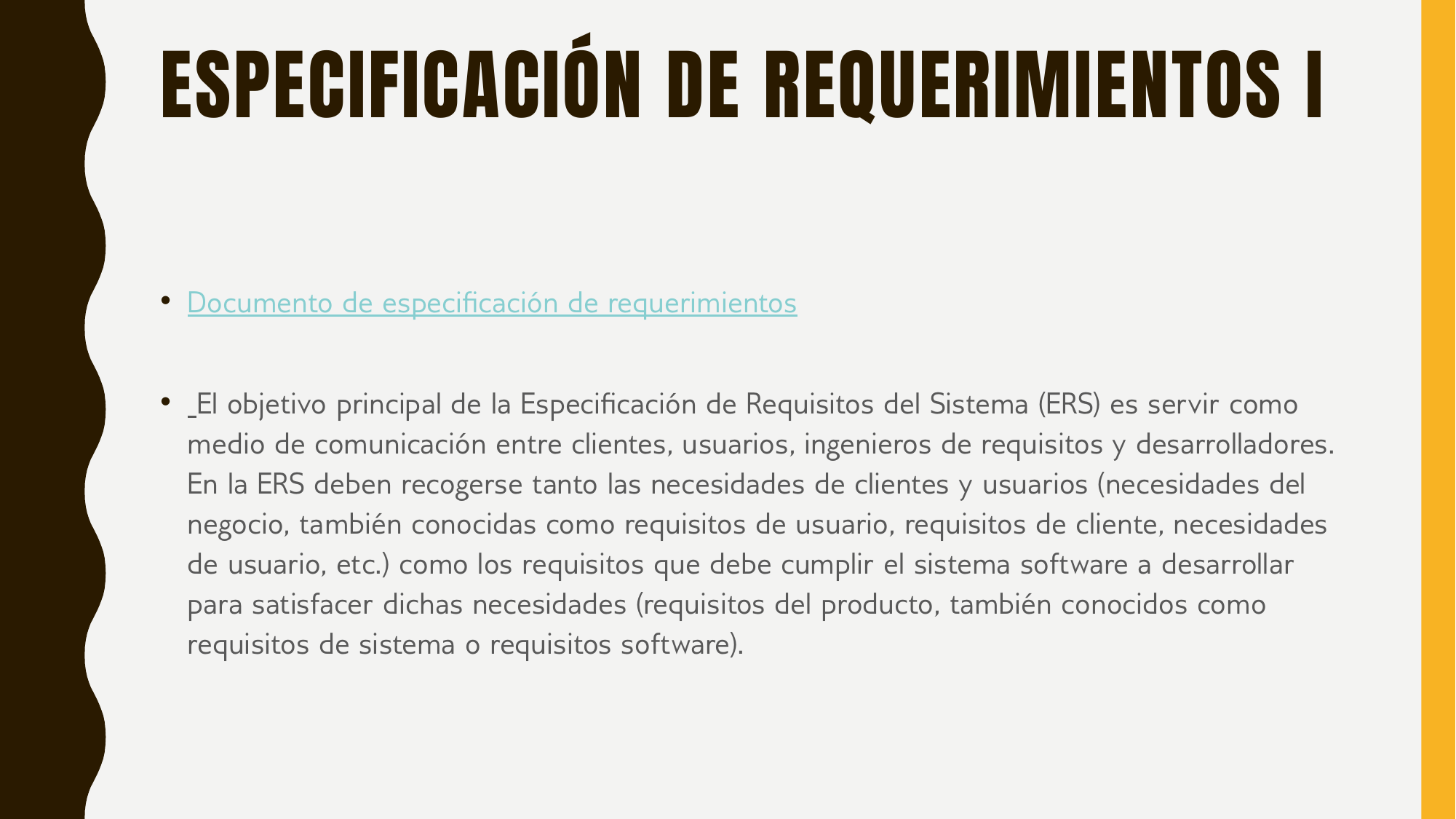

# Especificación de requerimientos I
Documento de especificación de requerimientos

 El objetivo principal de la Especificación de Requisitos del Sistema (ERS) es servir como medio de comunicación entre clientes, usuarios, ingenieros de requisitos y desarrolladores. En la ERS deben recogerse tanto las necesidades de clientes y usuarios (necesidades del negocio, también conocidas como requisitos de usuario, requisitos de cliente, necesidades de usuario, etc.) como los requisitos que debe cumplir el sistema software a desarrollar para satisfacer dichas necesidades (requisitos del producto, también conocidos como requisitos de sistema o requisitos software).